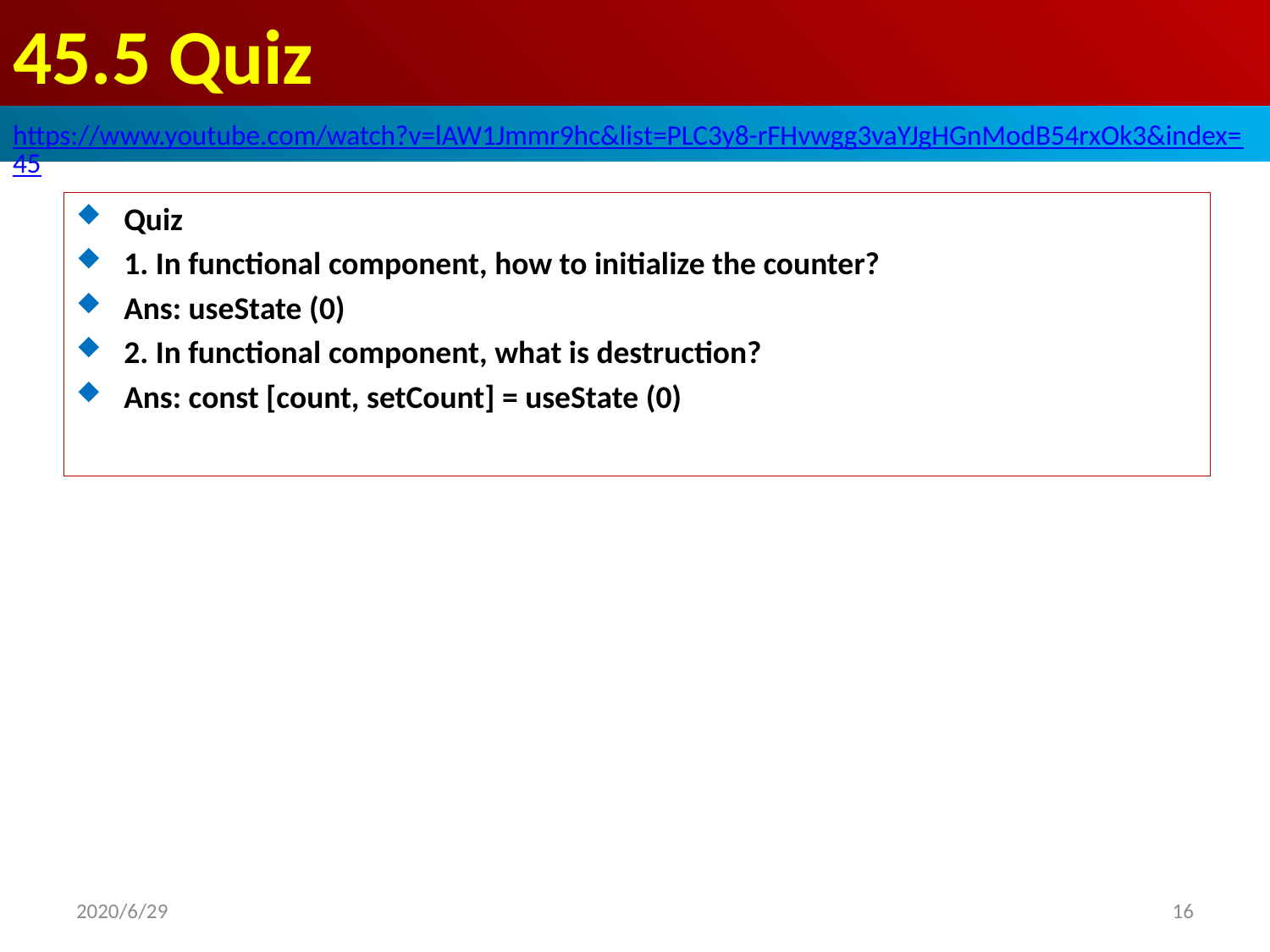

# 45.5 Quiz
https://www.youtube.com/watch?v=lAW1Jmmr9hc&list=PLC3y8-rFHvwgg3vaYJgHGnModB54rxOk3&index=45
Quiz
1. In functional component, how to initialize the counter?
Ans: useState (0)
2. In functional component, what is destruction?
Ans: const [count, setCount] = useState (0)

2020/6/29
16